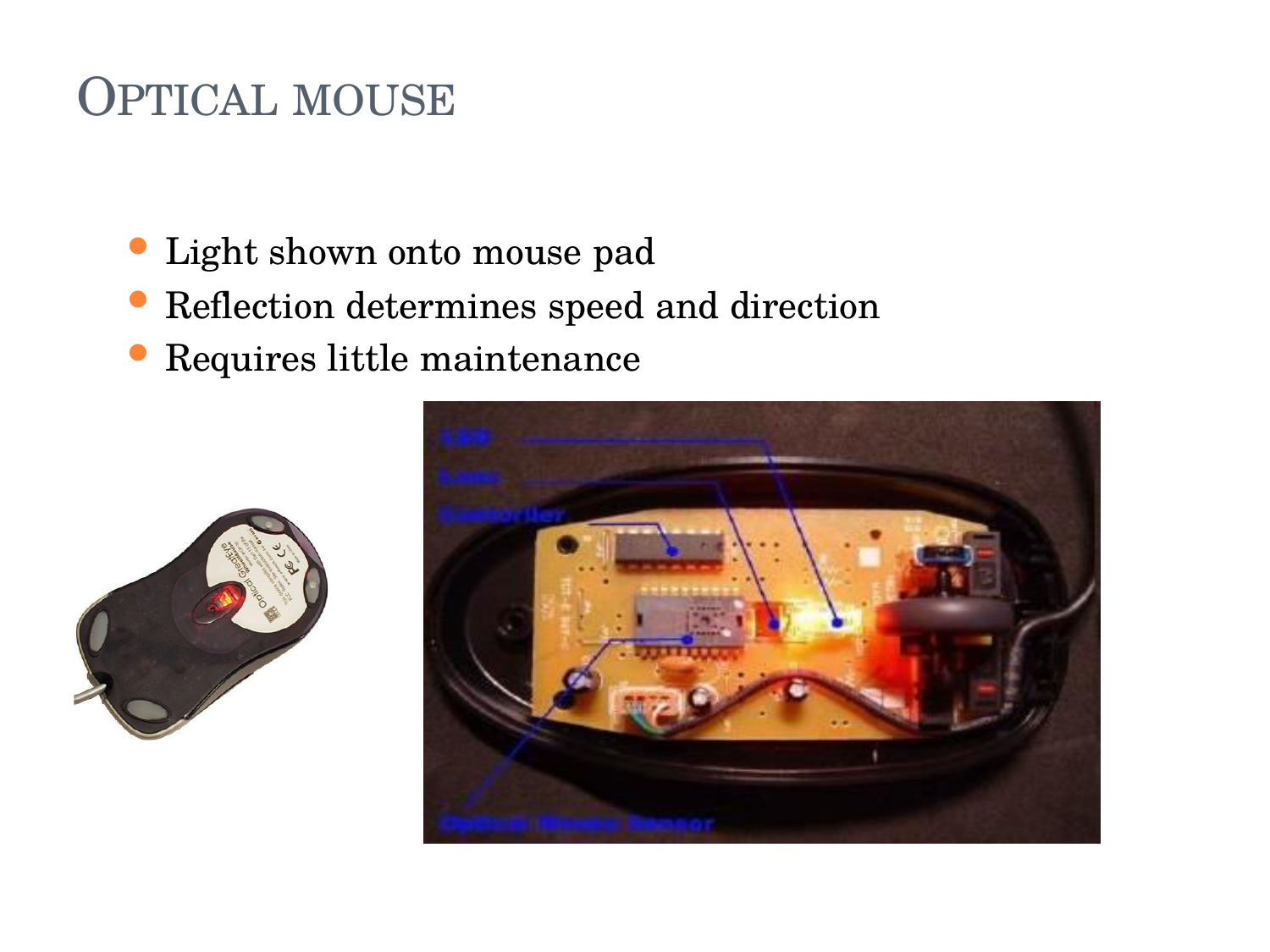

# OPTICAL MOUSE
Light shown onto mouse pad
Reflection determines speed and direction
Requires little maintenance

36